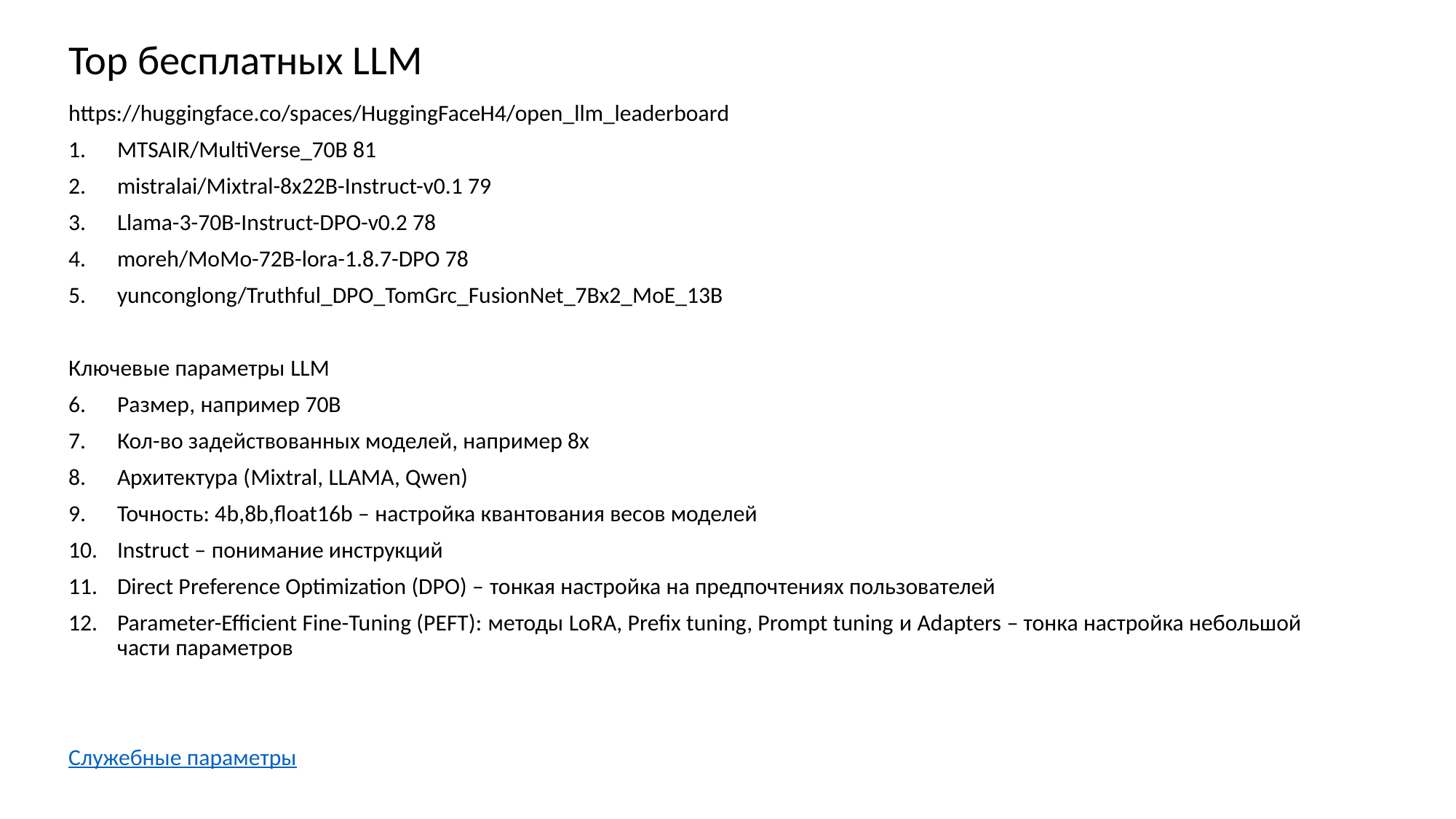

# Top бесплатных LLM
https://huggingface.co/spaces/HuggingFaceH4/open_llm_leaderboard
MTSAIR/MultiVerse_70B 81
mistralai/Mixtral-8x22B-Instruct-v0.1 79
Llama-3-70B-Instruct-DPO-v0.2 78
moreh/MoMo-72B-lora-1.8.7-DPO 78
yunconglong/Truthful_DPO_TomGrc_FusionNet_7Bx2_MoE_13B

Ключевые параметры LLM
Размер, например 70B
Кол-во задействованных моделей, например 8х
Архитектура (Mixtral, LLAMA, Qwen)
Точность: 4b,8b,float16b – настройка квантования весов моделей
Instruct – понимание инструкций
Direct Preference Optimization (DPO) – тонкая настройка на предпочтениях пользователей
Parameter-Efficient Fine-Tuning (PEFT): методы LoRA, Prefix tuning, Prompt tuning и Adapters – тонка настройка небольшой части параметров

Служебные параметры